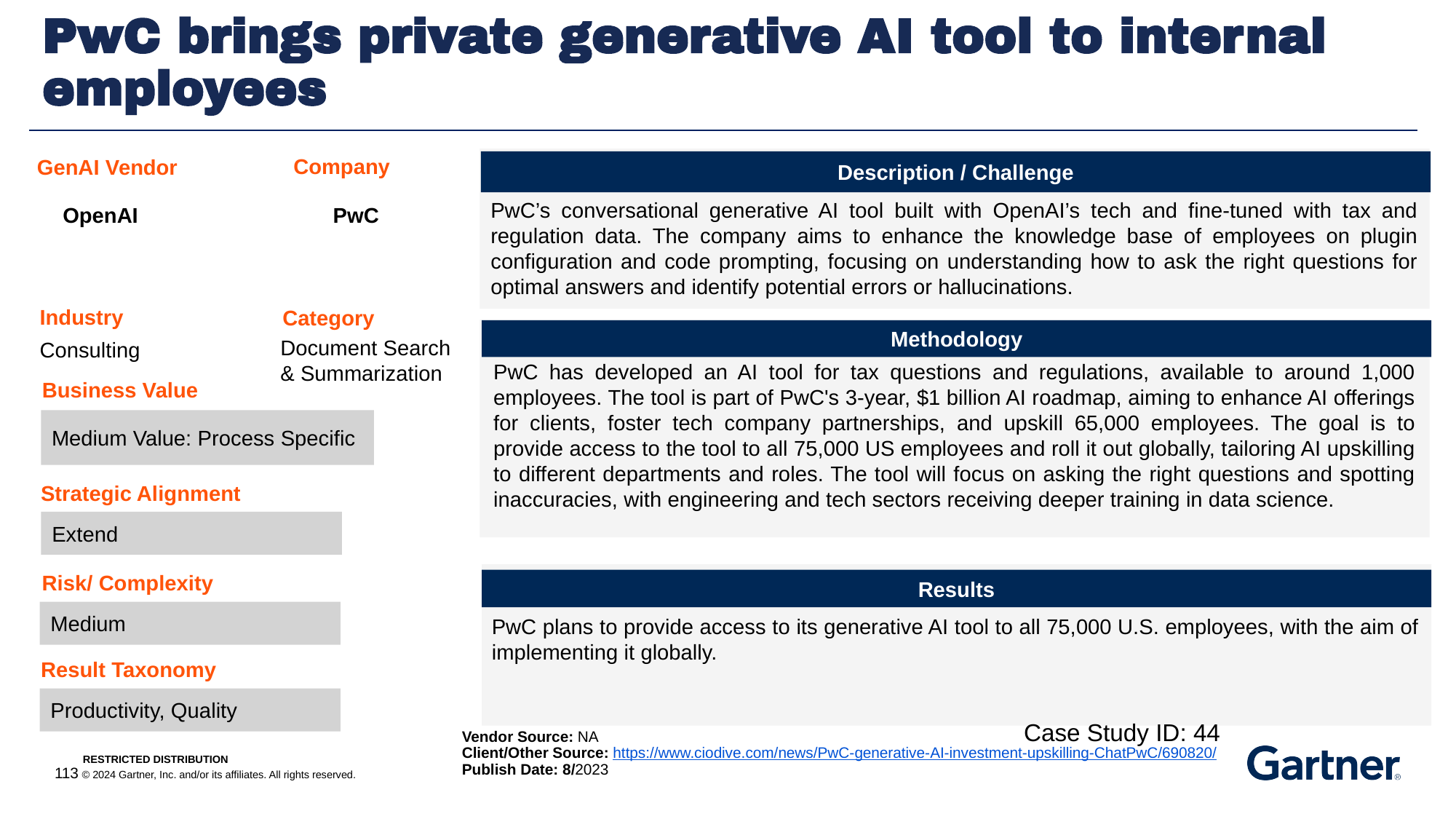

PwC brings private generative AI tool to internal employees
Company
GenAI Vendor

Description / Challenge
PwC’s conversational generative AI tool built with OpenAI’s tech and fine-tuned with tax and regulation data. The company aims to enhance the knowledge base of employees on plugin configuration and code prompting, focusing on understanding how to ask the right questions for optimal answers and identify potential errors or hallucinations.
PwC
OpenAI
Industry
Category

Methodology
Document Search & Summarization
Consulting
PwC has developed an AI tool for tax questions and regulations, available to around 1,000 employees. The tool is part of PwC's 3-year, $1 billion AI roadmap, aiming to enhance AI offerings for clients, foster tech company partnerships, and upskill 65,000 employees. The goal is to provide access to the tool to all 75,000 US employees and roll it out globally, tailoring AI upskilling to different departments and roles. The tool will focus on asking the right questions and spotting inaccuracies, with engineering and tech sectors receiving deeper training in data science.
Business Value
Medium Value: Process Specific
Strategic Alignment
Extend
Risk/ Complexity

Results
Medium
PwC plans to provide access to its generative AI tool to all 75,000 U.S. employees, with the aim of implementing it globally.
Result Taxonomy
Productivity, Quality
Case Study ID: 44
Vendor Source: NA
Client/Other Source: https://www.ciodive.com/news/PwC-generative-AI-investment-upskilling-ChatPwC/690820/
Publish Date: 8/2023